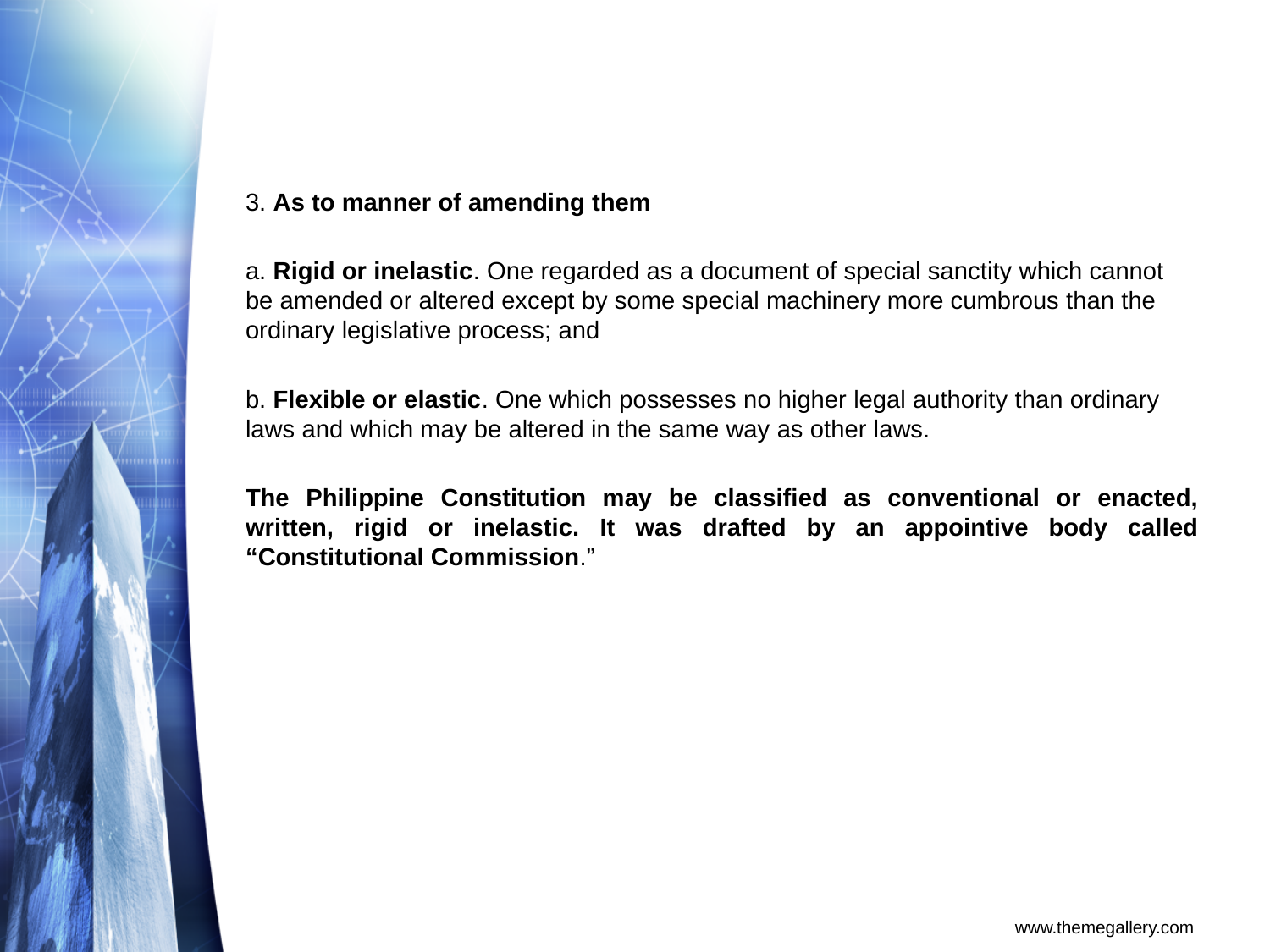

#
3. As to manner of amending them

a. Rigid or inelastic. One regarded as a document of special sanctity which cannot be amended or altered except by some special machinery more cumbrous than the ordinary legislative process; and

b. Flexible or elastic. One which possesses no higher legal authority than ordinary laws and which may be altered in the same way as other laws.

The Philippine Constitution may be classified as conventional or enacted, written, rigid or inelastic. It was drafted by an appointive body called “Constitutional Commission.”
www.themegallery.com